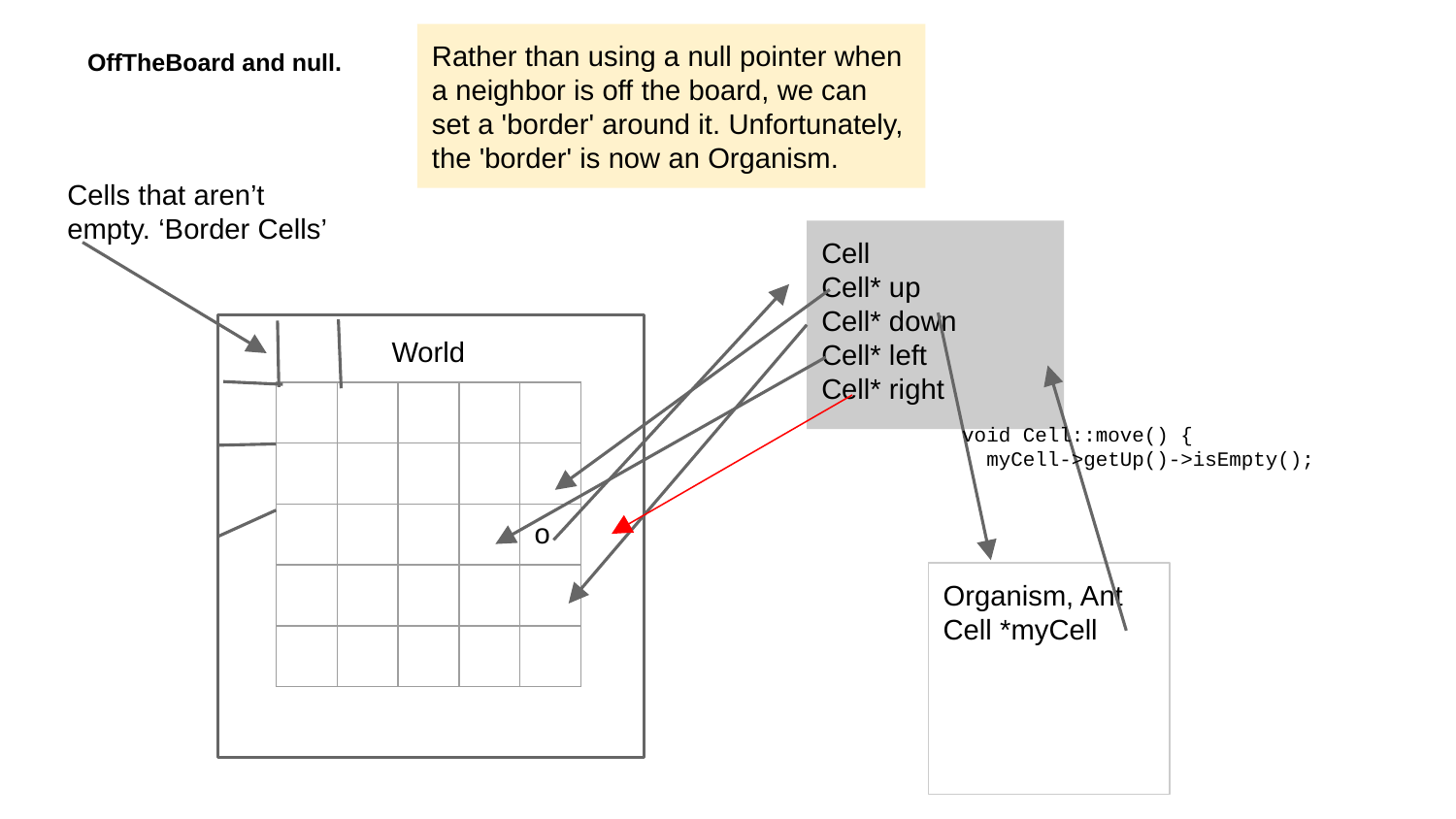

Rather than using a null pointer when a neighbor is off the board, we can set a 'border' around it. Unfortunately, the 'border' is now an Organism.
# OffTheBoard and null.

Cells that aren’t empty. ‘Border Cells’
Cell
Cell* up
Cell* down
Cell* left
Cell* right

World
|  |  |  |  |  |
| --- | --- | --- | --- | --- |
|  |  |  |  |  |
|  |  |  |  | o |
|  |  |  |  |  |
|  |  |  |  |  |
void Cell::move() {
  myCell->getUp()->isEmpty();
Organism, Ant
Cell *myCell